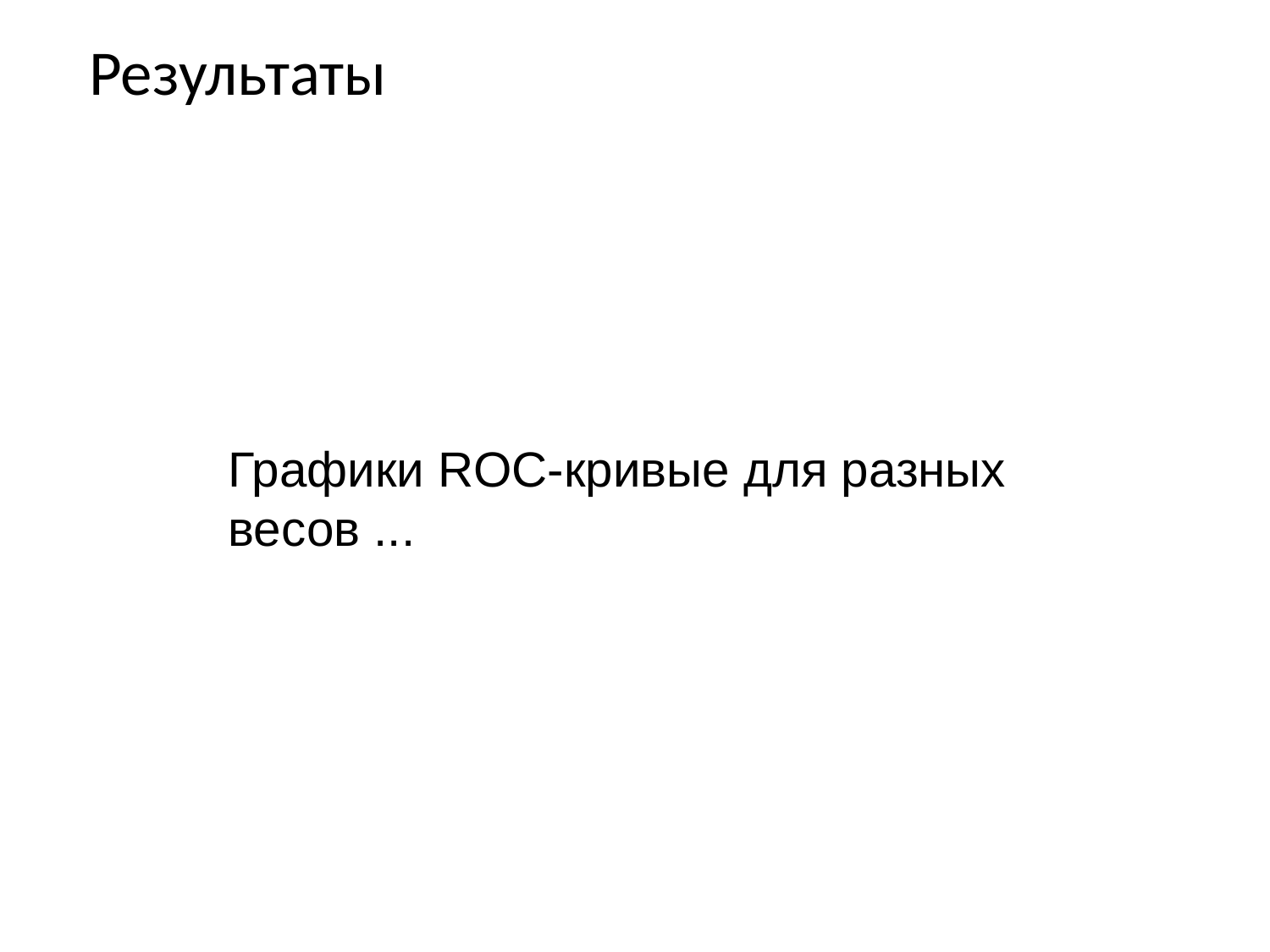

Результаты
Графики ROC-кривые для разных весов ...